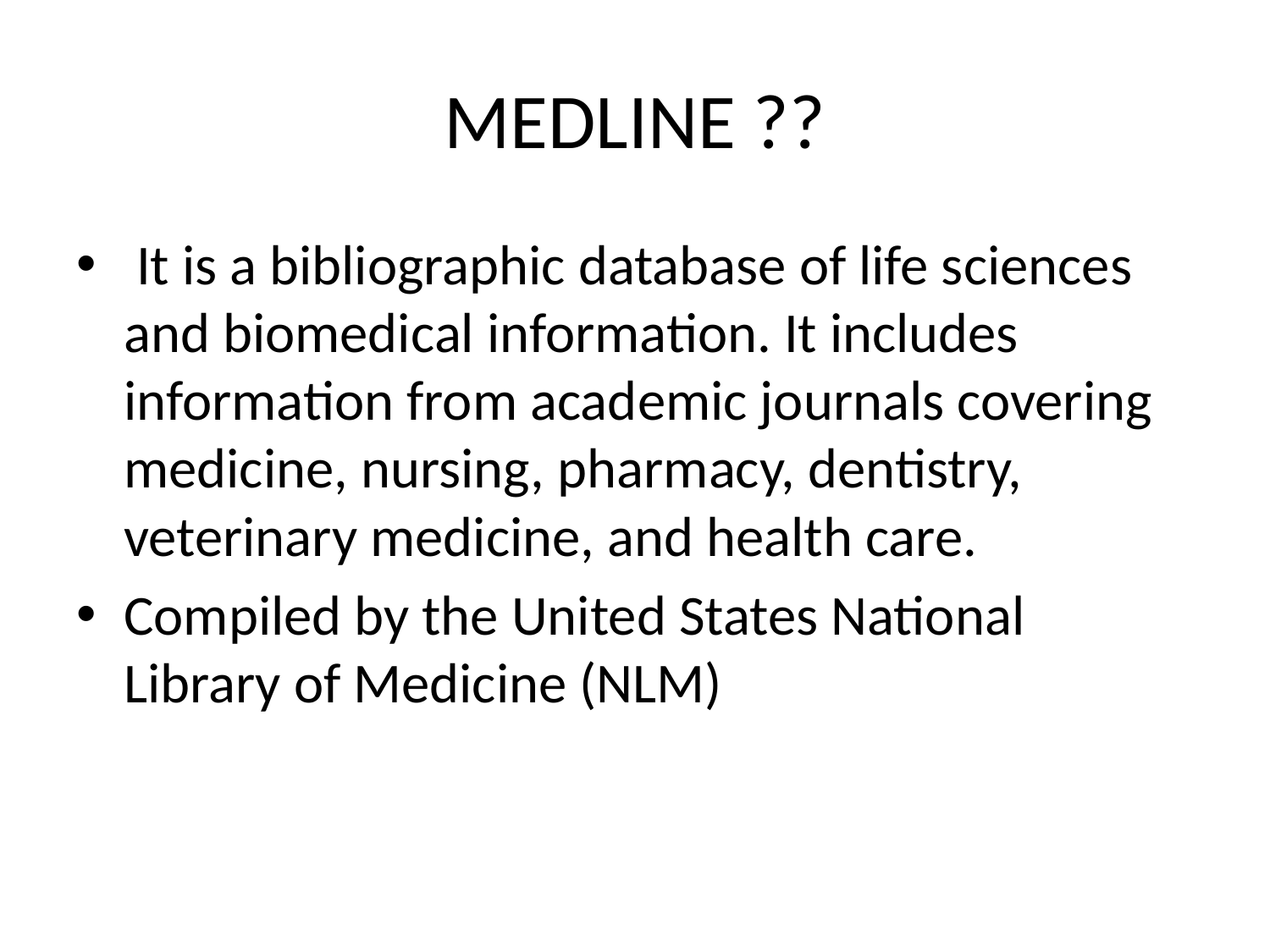

# MEDLINE ??
 It is a bibliographic database of life sciences and biomedical information. It includes information from academic journals covering medicine, nursing, pharmacy, dentistry, veterinary medicine, and health care.
Compiled by the United States National Library of Medicine (NLM)